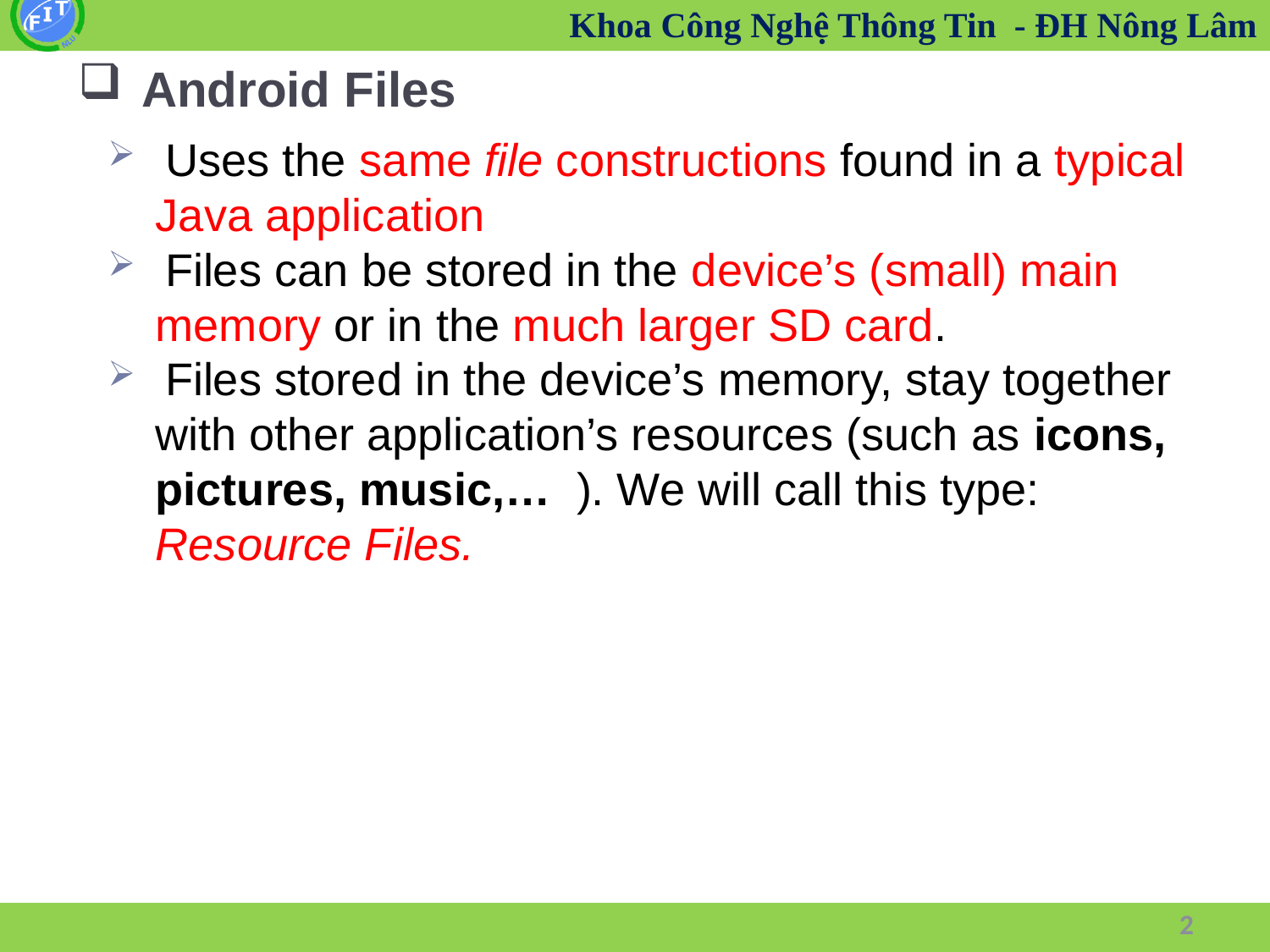

Android Files
 Uses the same file constructions found in a typical Java application
 Files can be stored in the device’s (small) main memory or in the much larger SD card.
 Files stored in the device’s memory, stay together with other application’s resources (such as icons, pictures, music,…  ). We will call this type: Resource Files.
2